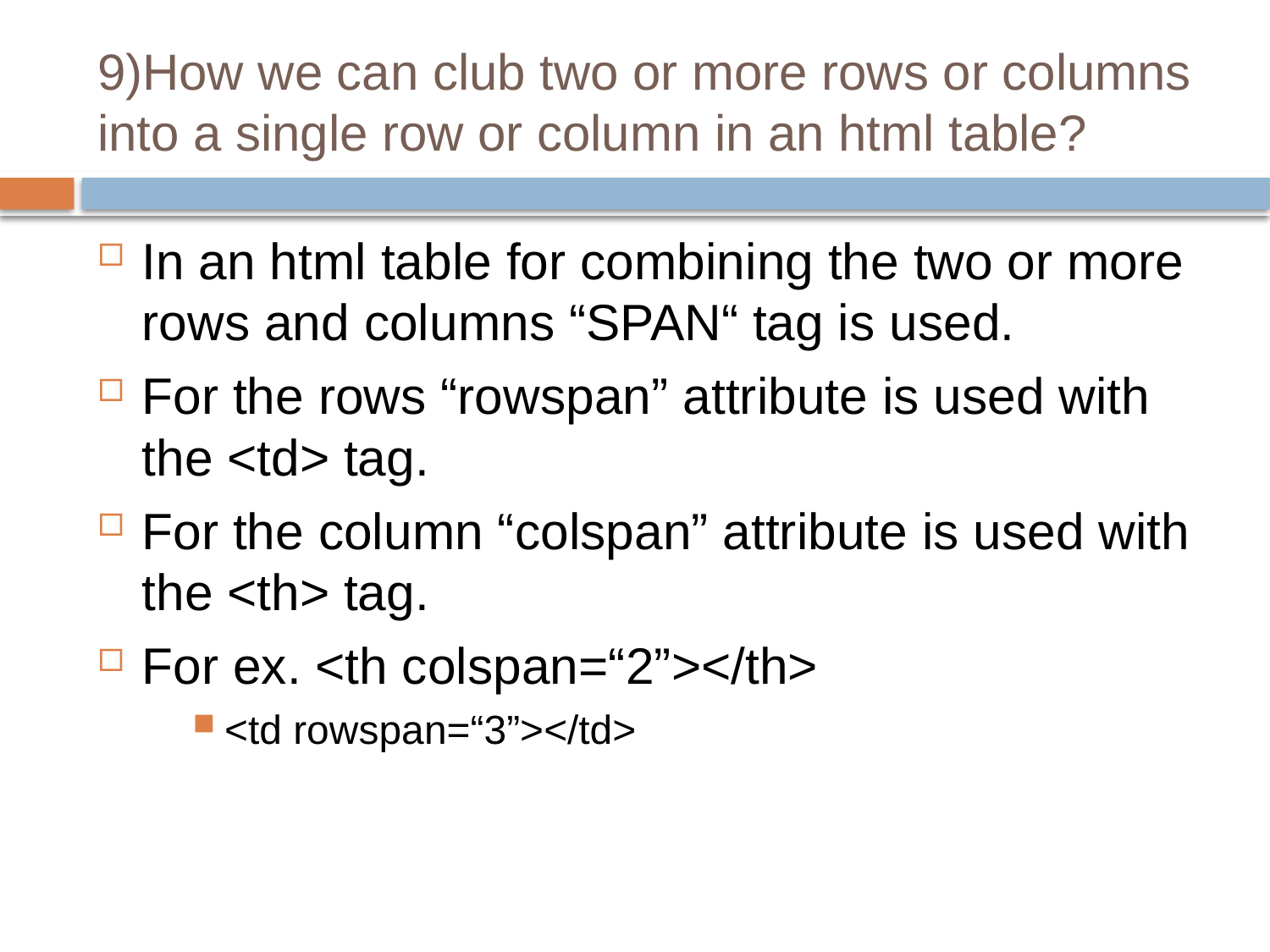

# 9)How we can club two or more rows or columns into a single row or column in an html table?
In an html table for combining the two or more rows and columns “SPAN“ tag is used.
For the rows “rowspan” attribute is used with the <td> tag.
For the column “colspan” attribute is used with the <th> tag.
For ex. <th colspan=“2”></th>
<td rowspan=“3”></td>